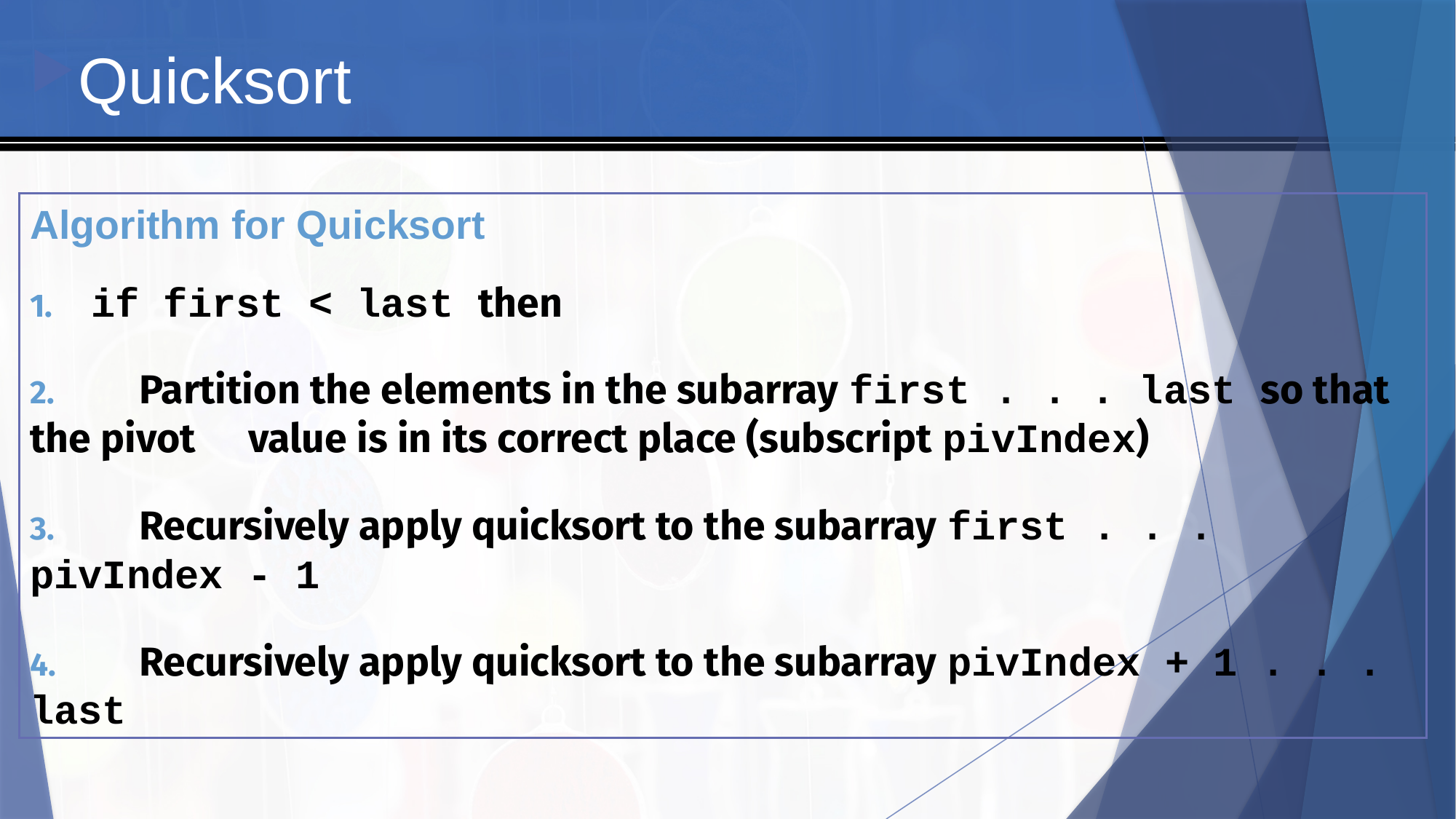

# 8
Quicksort
Algorithm for Quicksort

1.     if first < last then

2. 	Partition the elements in the subarray first . . . last so that the pivot 	value is in its correct place (subscript pivIndex)

3. 	Recursively apply quicksort to the subarray first . . . pivIndex - 1

4. 	Recursively apply quicksort to the subarray pivIndex + 1 . . . last